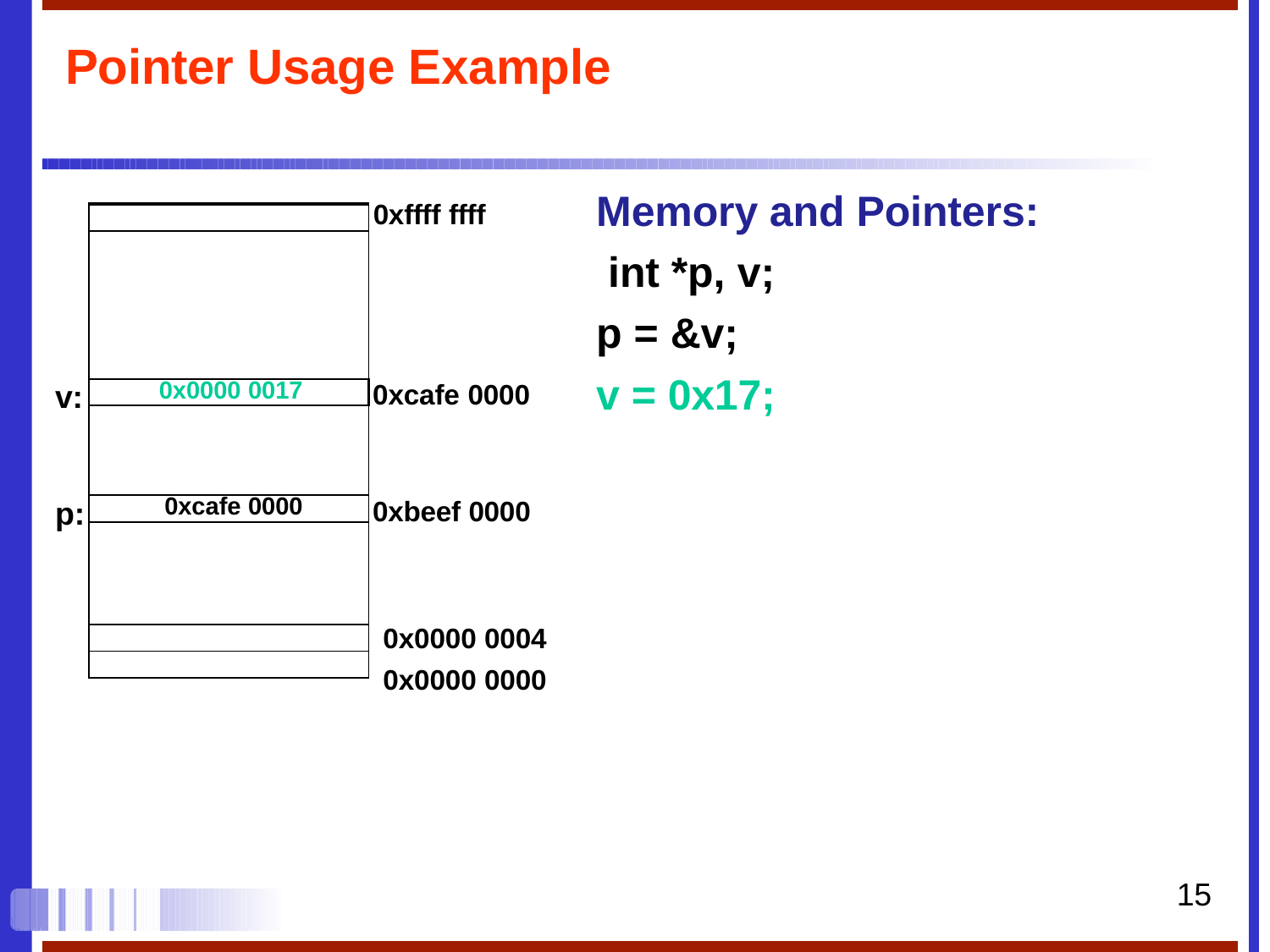

# Pointer Usage Example

Memory and Pointers:  int *p, v;
p = &v;
v = 0x17;
0xffff ffff
|  |
| --- |
|  |
| 0x0000 0017 |
|  |
| 0xcafe 0000 |
|  |
|  |
|  |
v:
0xcafe 0000
p:
0xbeef 0000

0x0000 0004
0x0000 0000
15